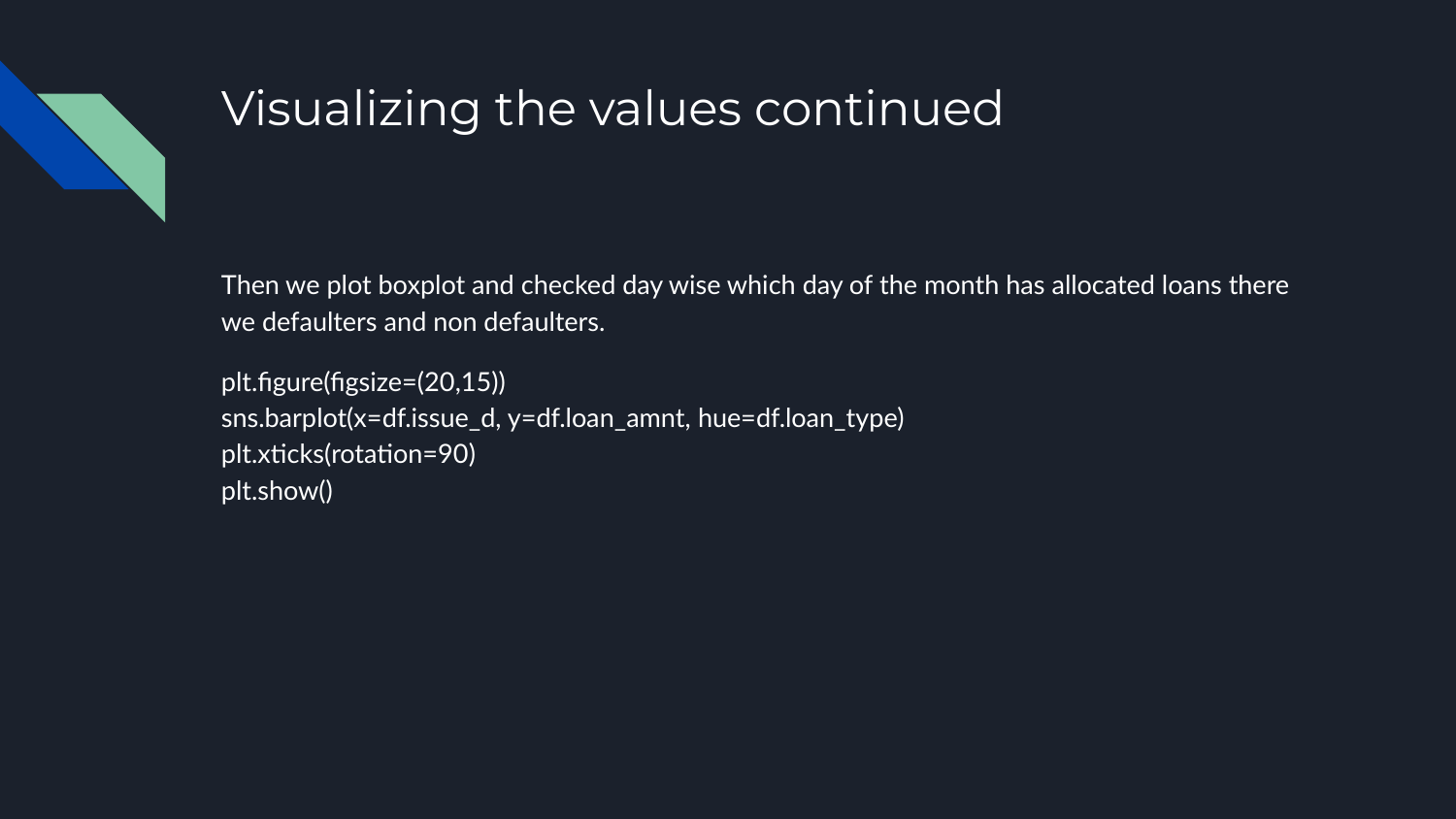

# Visualizing the values continued

Then we plot boxplot and checked day wise which day of the month has allocated loans there we defaulters and non defaulters.
plt.figure(figsize=(20,15))
sns.barplot(x=df.issue_d, y=df.loan_amnt, hue=df.loan_type)
plt.xticks(rotation=90)
plt.show()